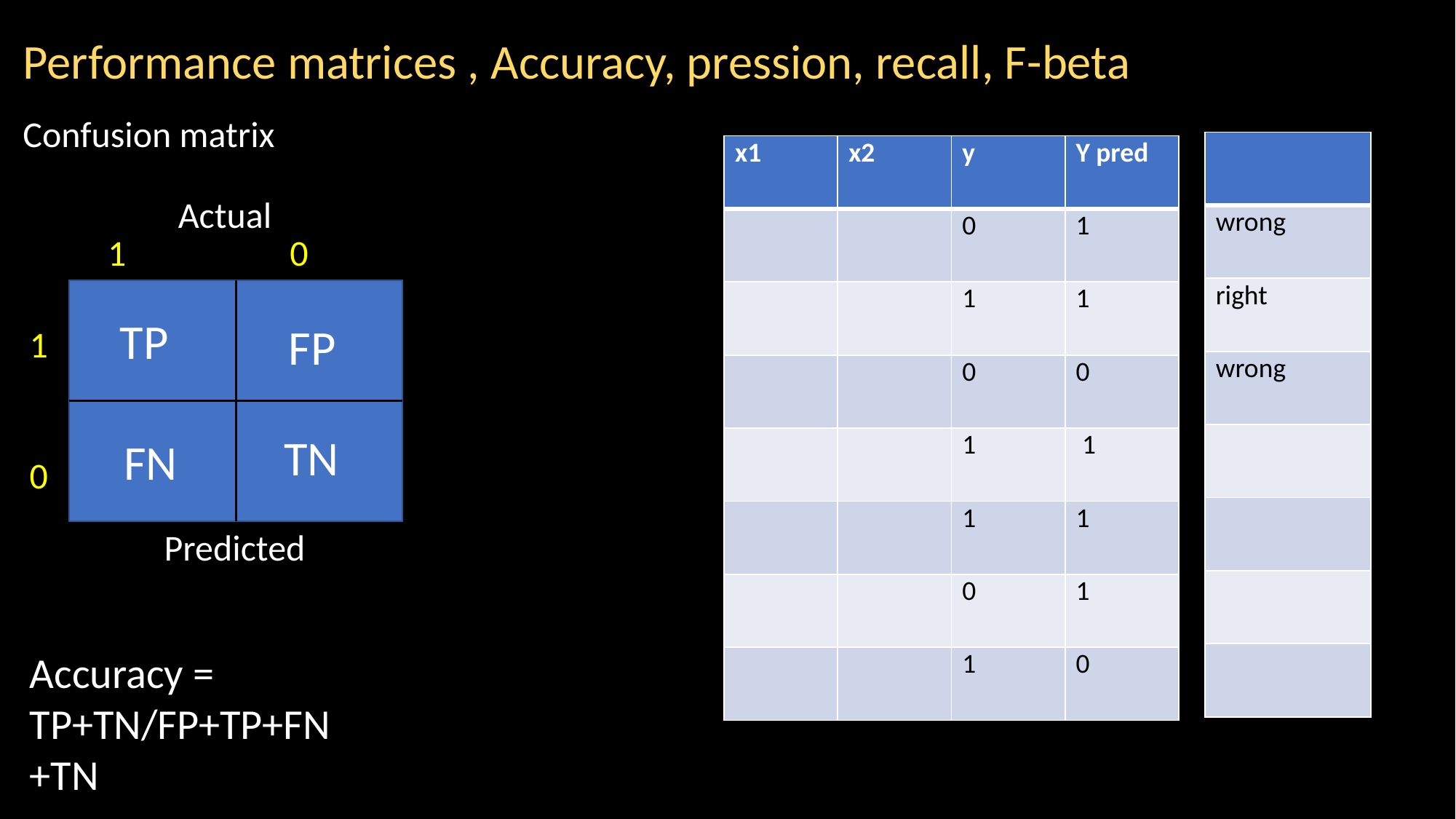

Performance matrices , Accuracy, pression, recall, F-beta
Confusion matrix
|  |
| --- |
| wrong |
| right |
| wrong |
|  |
|  |
|  |
|  |
| x1 | x2 | y | Y pred |
| --- | --- | --- | --- |
|  |  | 0 | 1 |
|  |  | 1 | 1 |
|  |  | 0 | 0 |
|  |  | 1 | 1 |
|  |  | 1 | 1 |
|  |  | 0 | 1 |
|  |  | 1 | 0 |
Actual
1                    0

TP
FP
1

0
TN
FN
Predicted
Accuracy = TP+TN/FP+TP+FN+TN